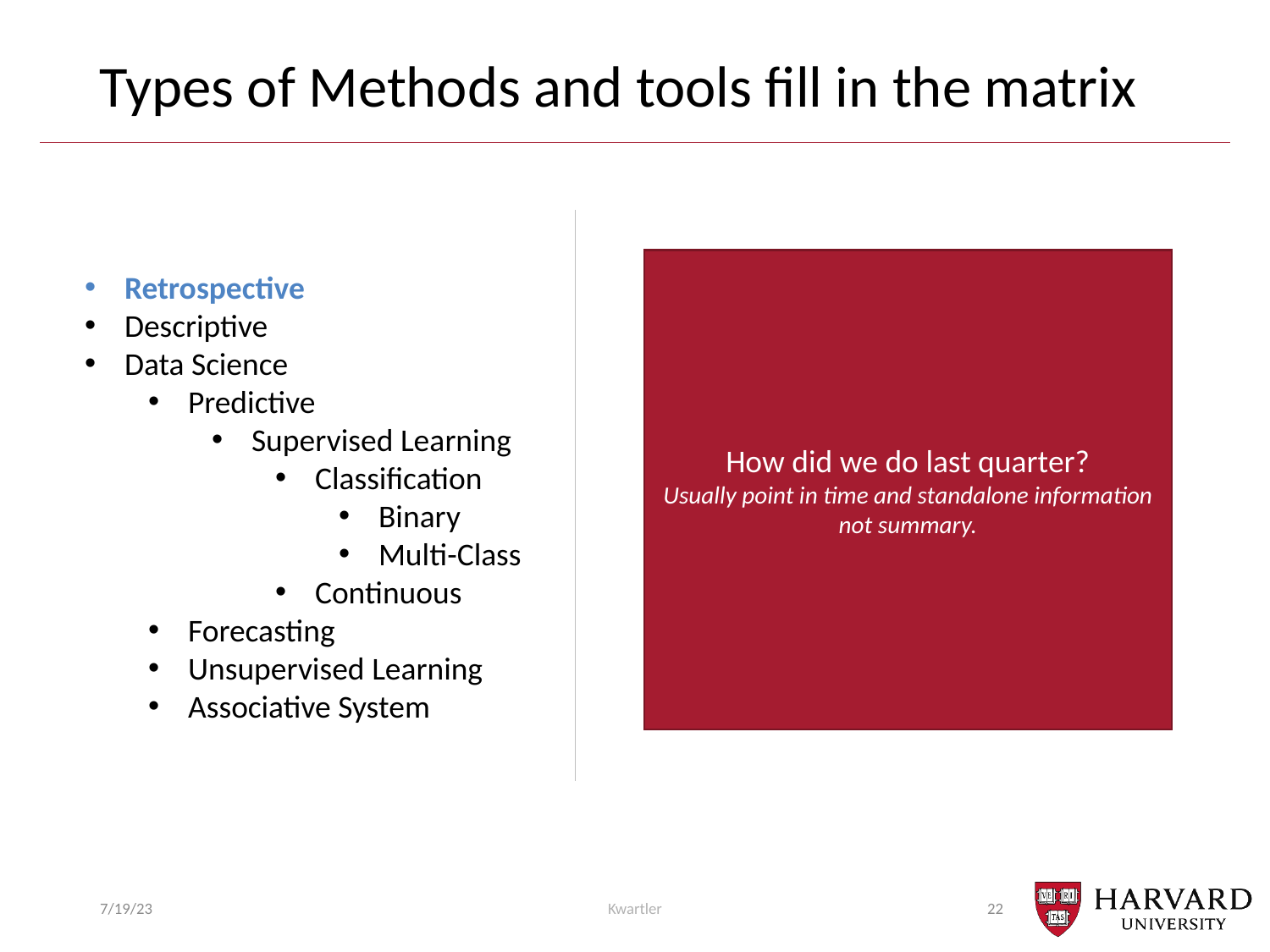

# Types of Methods and tools fill in the matrix
How did we do last quarter?
Usually point in time and standalone information not summary.
Retrospective
Descriptive
Data Science
Predictive
Supervised Learning
Classification
Binary
Multi-Class
Continuous
Forecasting
Unsupervised Learning
Associative System

7/19/23
Kwartler
22